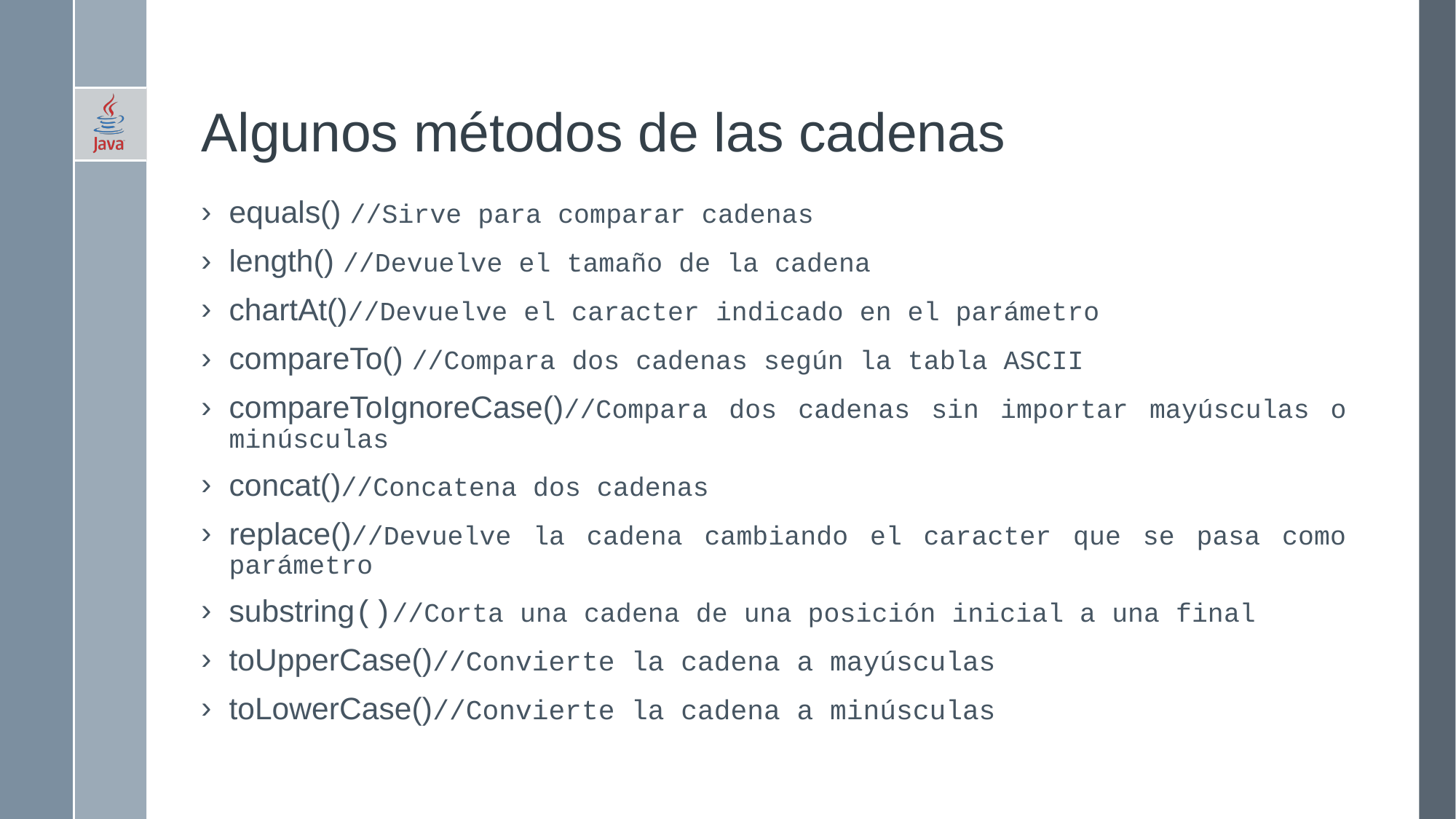

# Algunos métodos de las cadenas
equals() //Sirve para comparar cadenas
length() //Devuelve el tamaño de la cadena
chartAt()//Devuelve el caracter indicado en el parámetro
compareTo() //Compara dos cadenas según la tabla ASCII
compareToIgnoreCase()//Compara dos cadenas sin importar mayúsculas o minúsculas
concat()//Concatena dos cadenas
replace()//Devuelve la cadena cambiando el caracter que se pasa como parámetro
substring()//Corta una cadena de una posición inicial a una final
toUpperCase()//Convierte la cadena a mayúsculas
toLowerCase()//Convierte la cadena a minúsculas